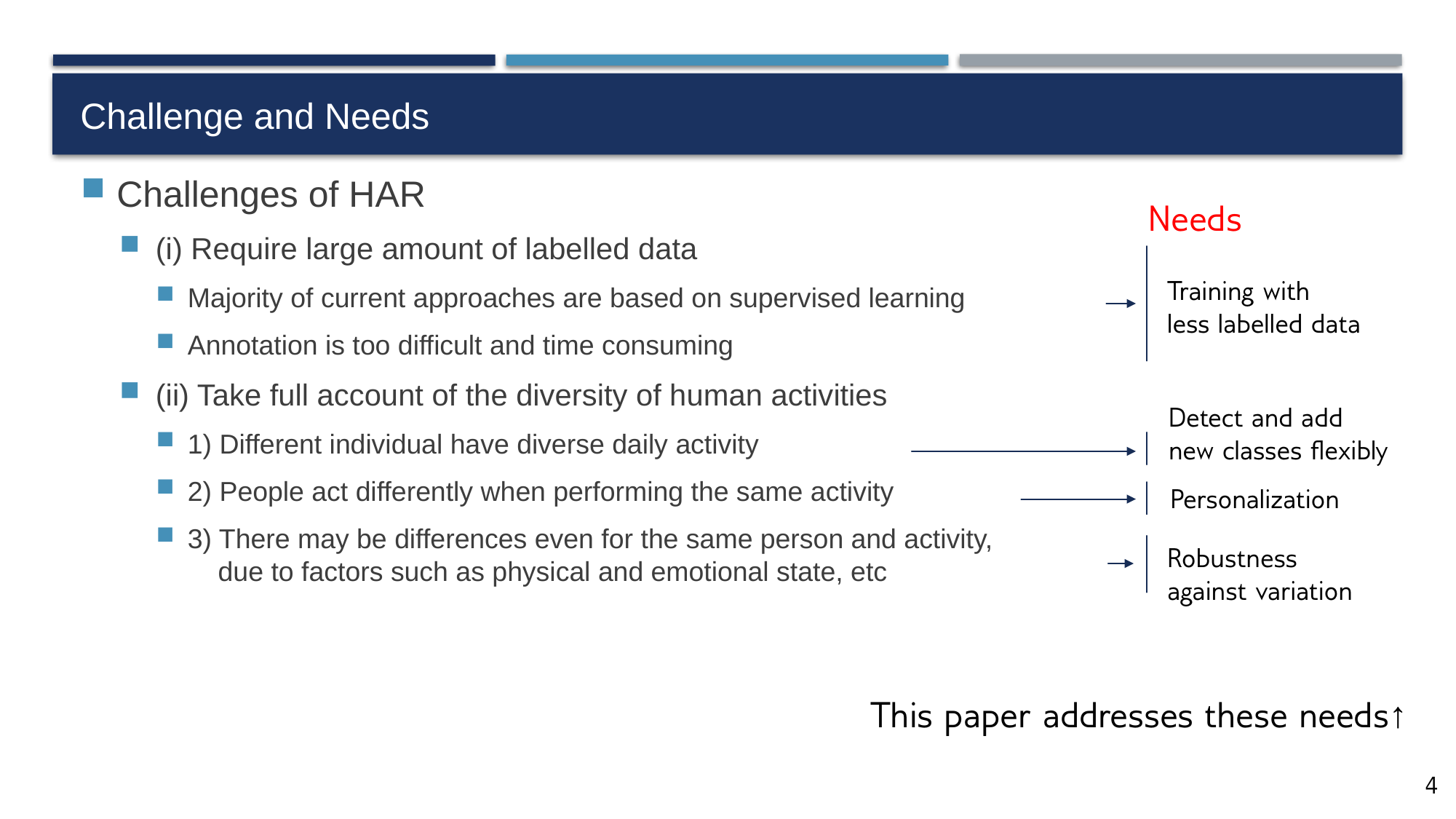

# Challenge and Needs
Challenges of HAR
(i) Require large amount of labelled data
Majority of current approaches are based on supervised learning
Annotation is too difficult and time consuming
(ii) Take full account of the diversity of human activities
1) Different individual have diverse daily activity
2) People act differently when performing the same activity
3) There may be differences even for the same person and activity,
    due to factors such as physical and emotional state, etc

Needs
Training with
less labelled data
Detect and add
new classes flexibly
Personalization
Robustness
against variation
This paper addresses these needs↑
4